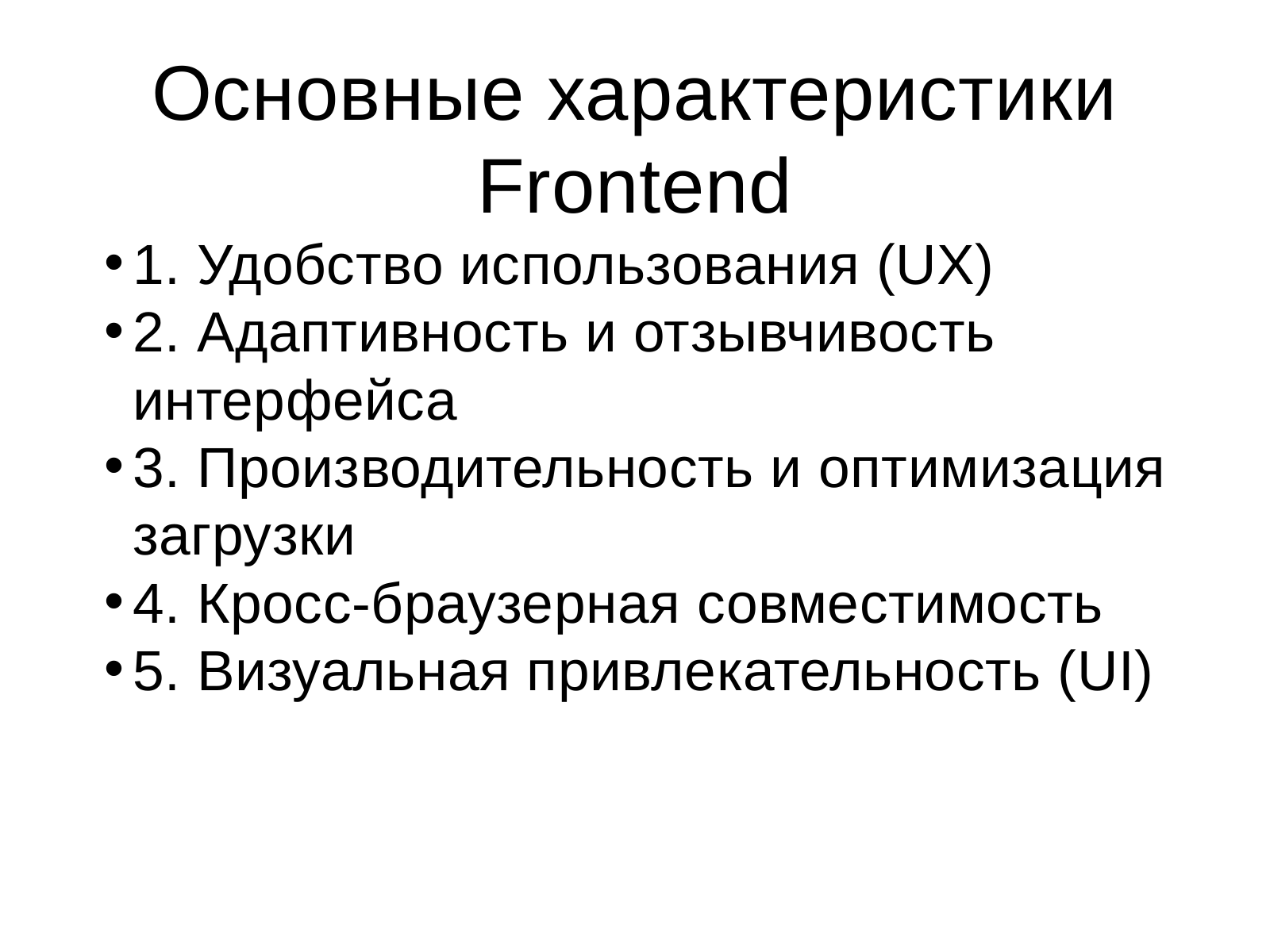

Основные характеристики Frontend
1. Удобство использования (UX)
2. Адаптивность и отзывчивость интерфейса
3. Производительность и оптимизация загрузки
4. Кросс-браузерная совместимость
5. Визуальная привлекательность (UI)